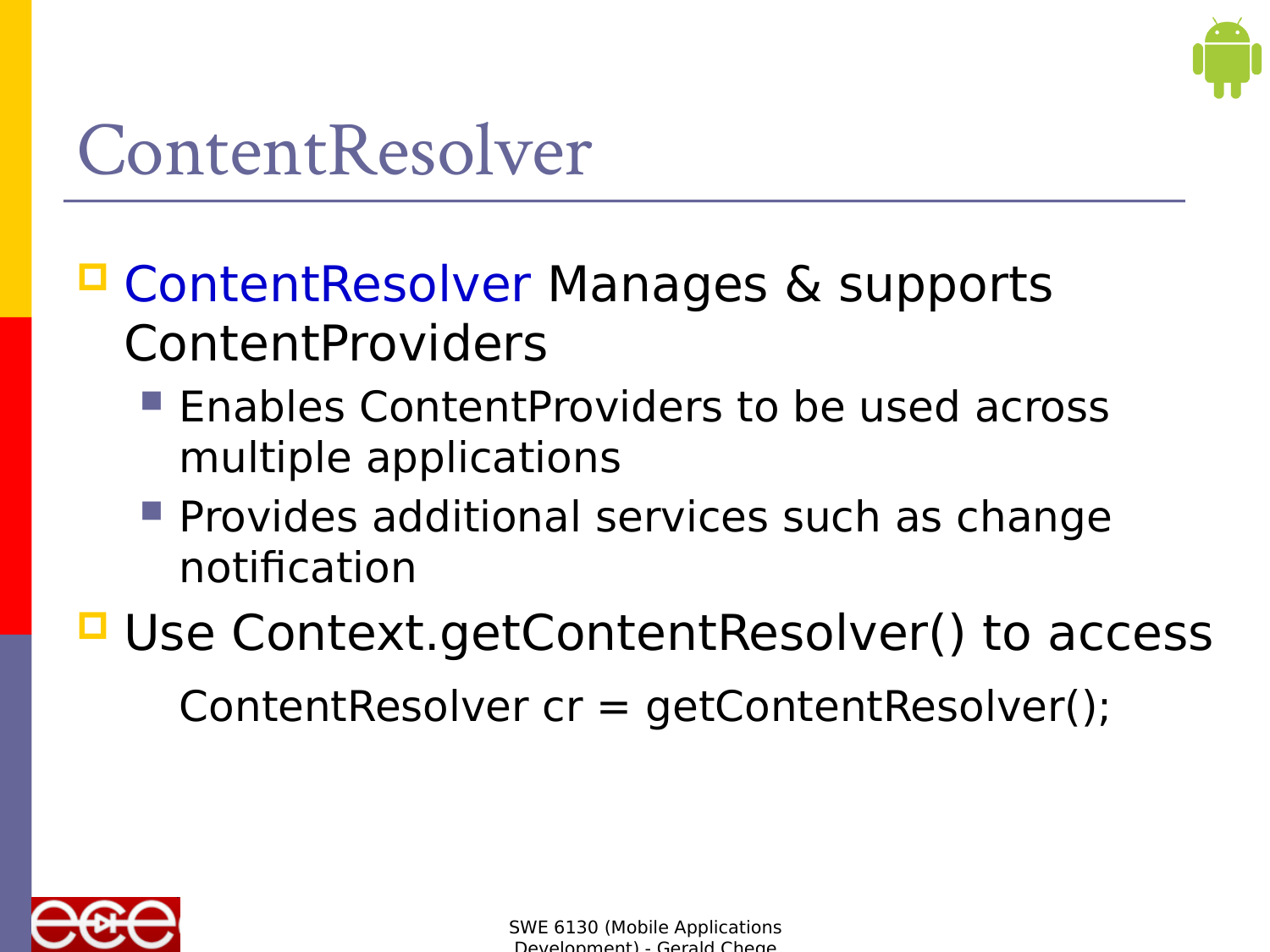

# ContentResolver
ContentResolver Manages & supports ContentProviders
Enables ContentProviders to be used across  multiple applications
Provides additional services such as change notification
Use Context.getContentResolver() to access
	ContentResolver cr = getContentResolver();

SWE 6130 (Mobile Applications Development) - Gerald Chege